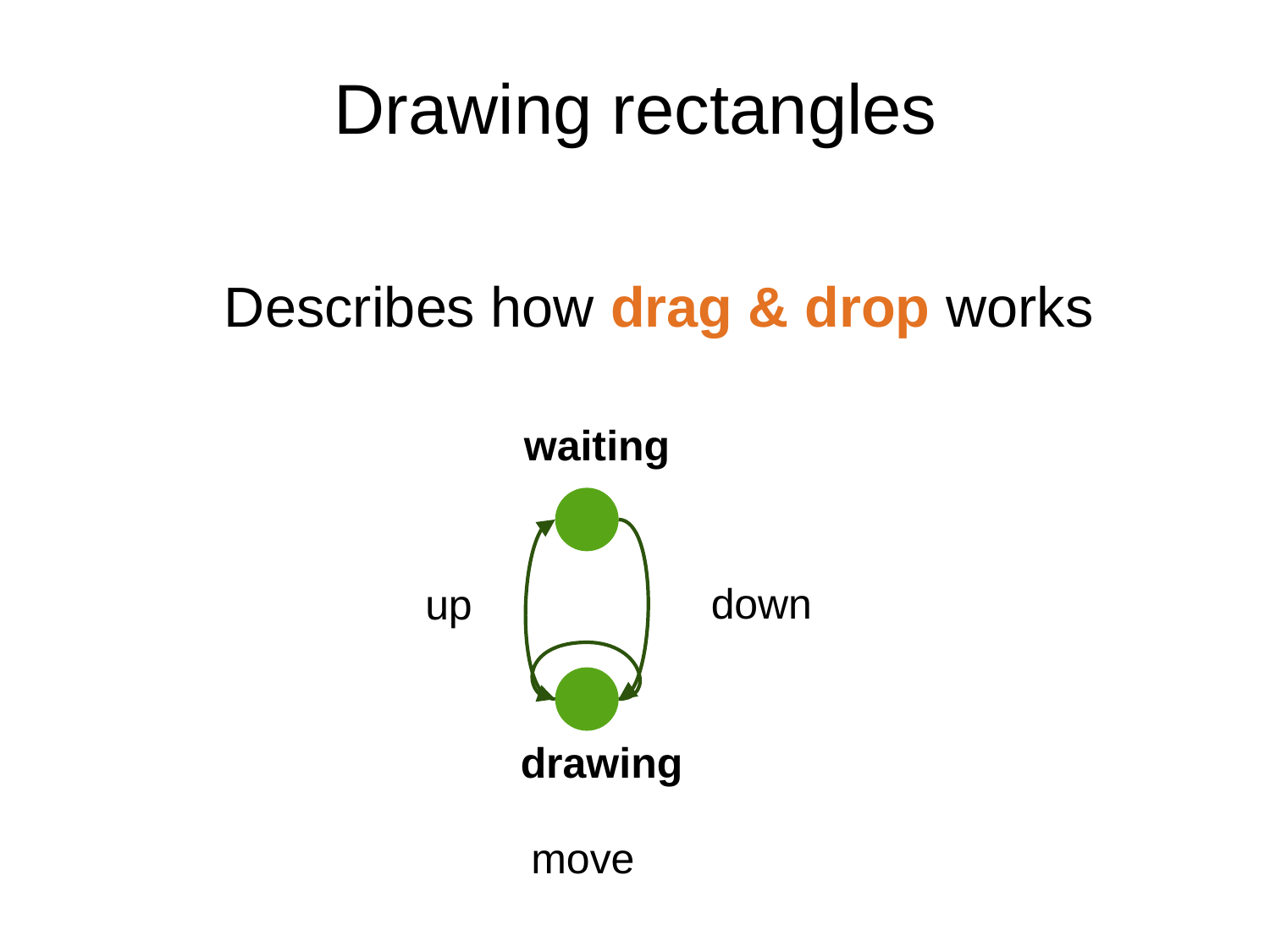

# Drawing rectangles
Describes how drag & drop works

waiting

down
up

drawing
move